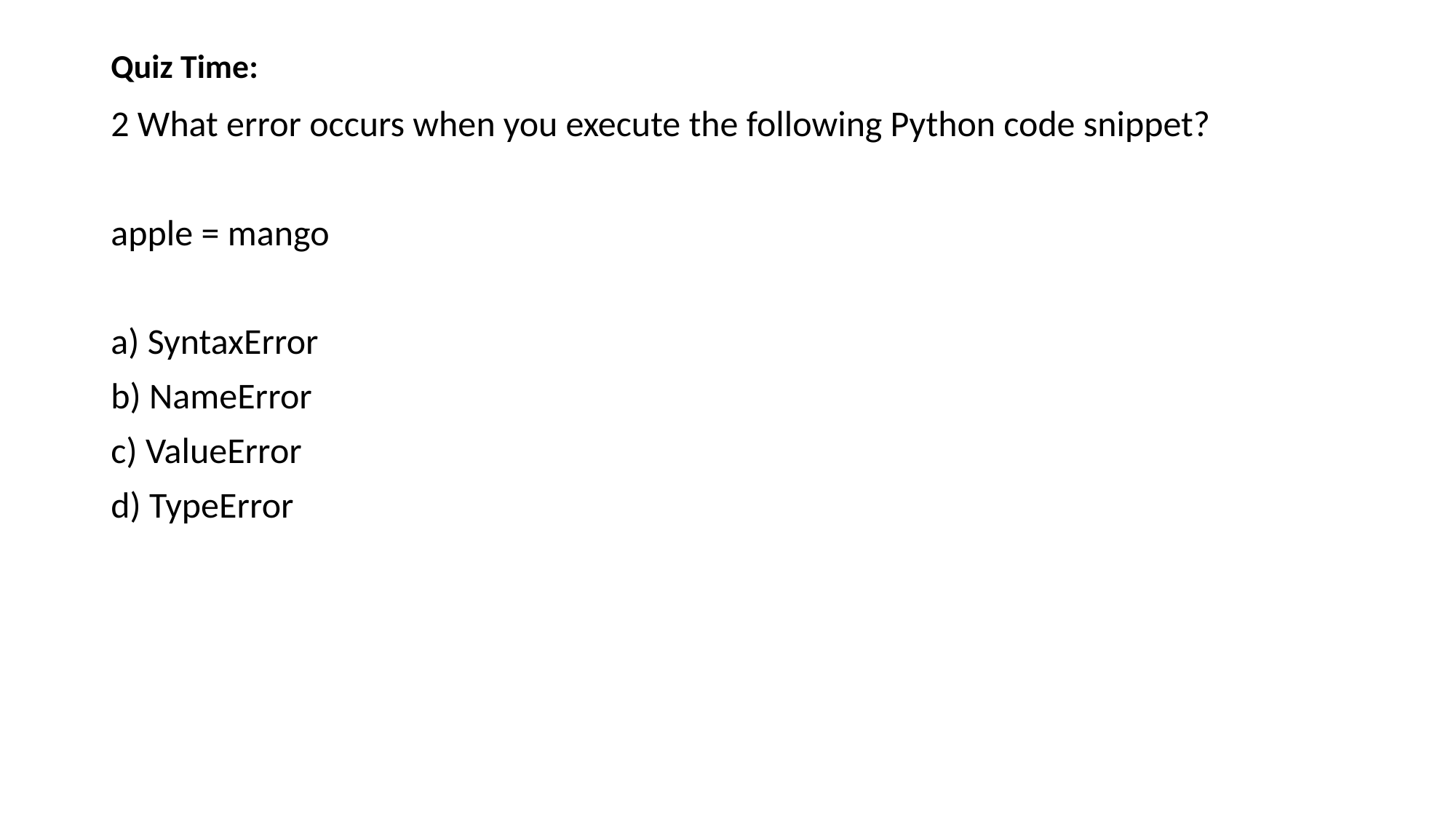

# Quiz Time:
2 What error occurs when you execute the following Python code snippet?

apple = mango

a) SyntaxError
b) NameError
c) ValueError
d) TypeError